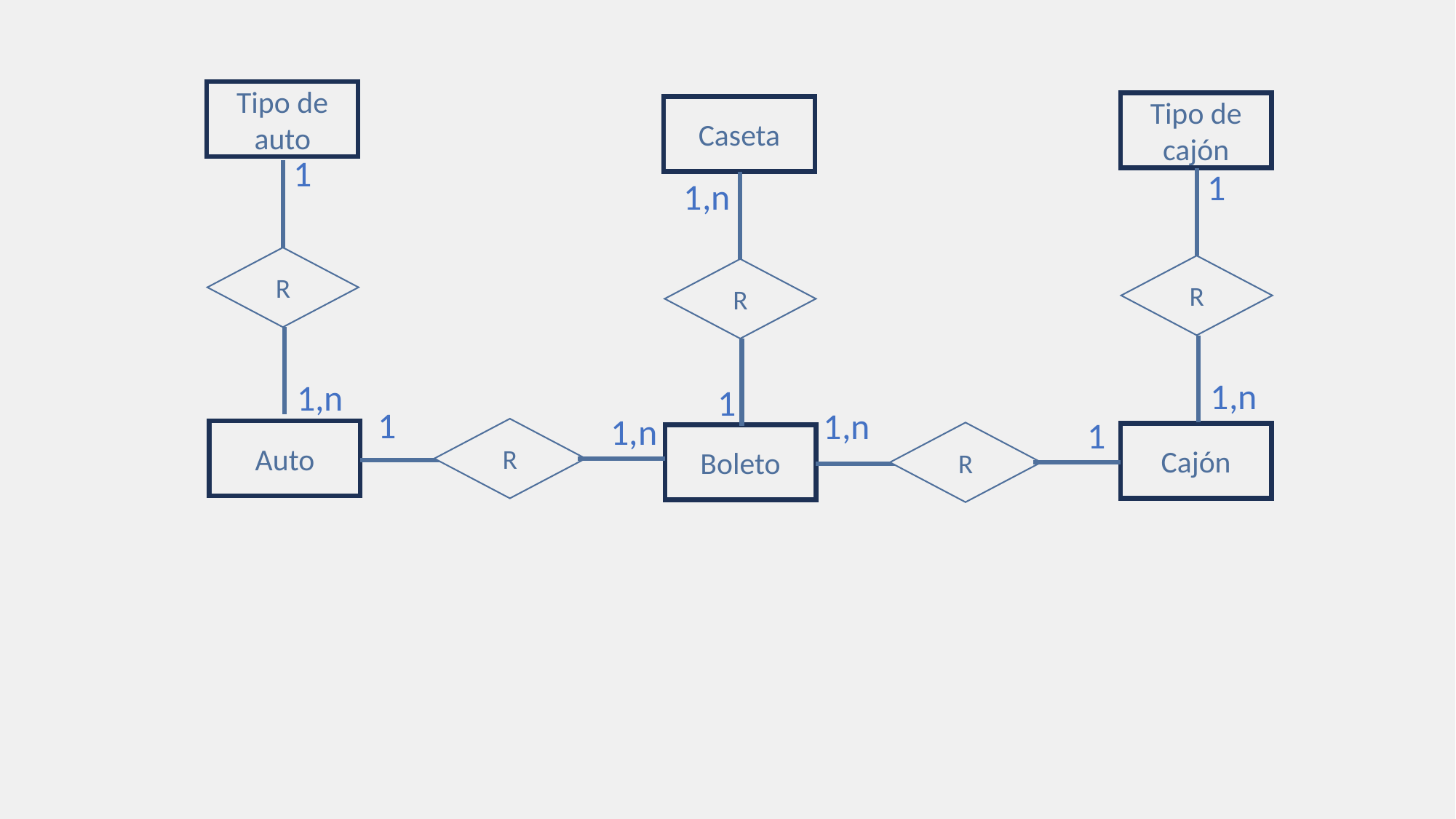

Tipo de auto
Tipo de cajón
Caseta
1
1
R
1,n
R
R
1,n
1,n
1
1
1,n
1,n
1
R
Auto
R
Cajón
Boleto